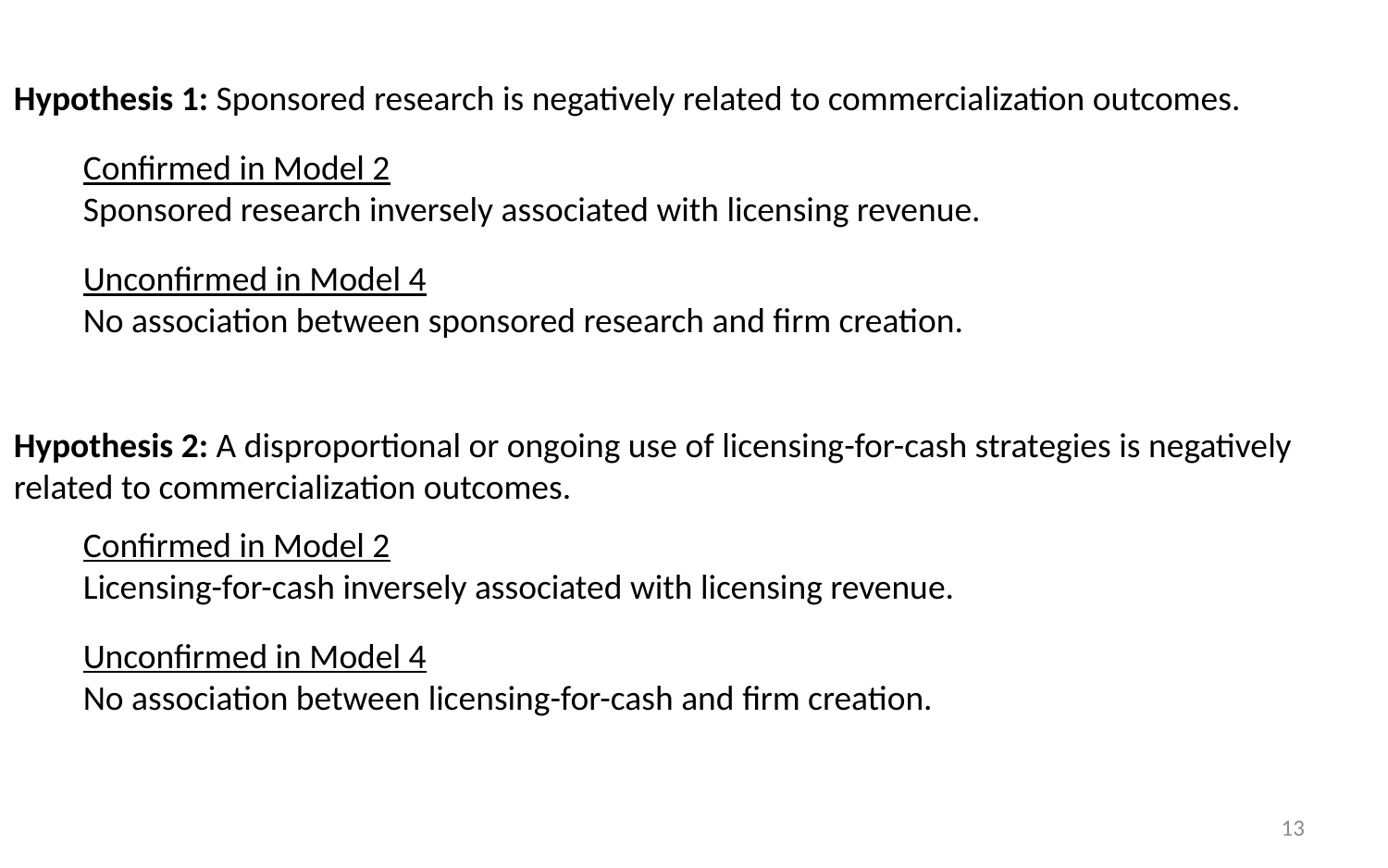

Hypothesis 1: Sponsored research is negatively related to commercialization outcomes.
Confirmed in Model 2
Sponsored research inversely associated with licensing revenue.
Unconfirmed in Model 4
No association between sponsored research and firm creation.
Hypothesis 2: A disproportional or ongoing use of licensing-for-cash strategies is negatively
related to commercialization outcomes.
Confirmed in Model 2
Licensing-for-cash inversely associated with licensing revenue.
Unconfirmed in Model 4
No association between licensing-for-cash and firm creation.
13